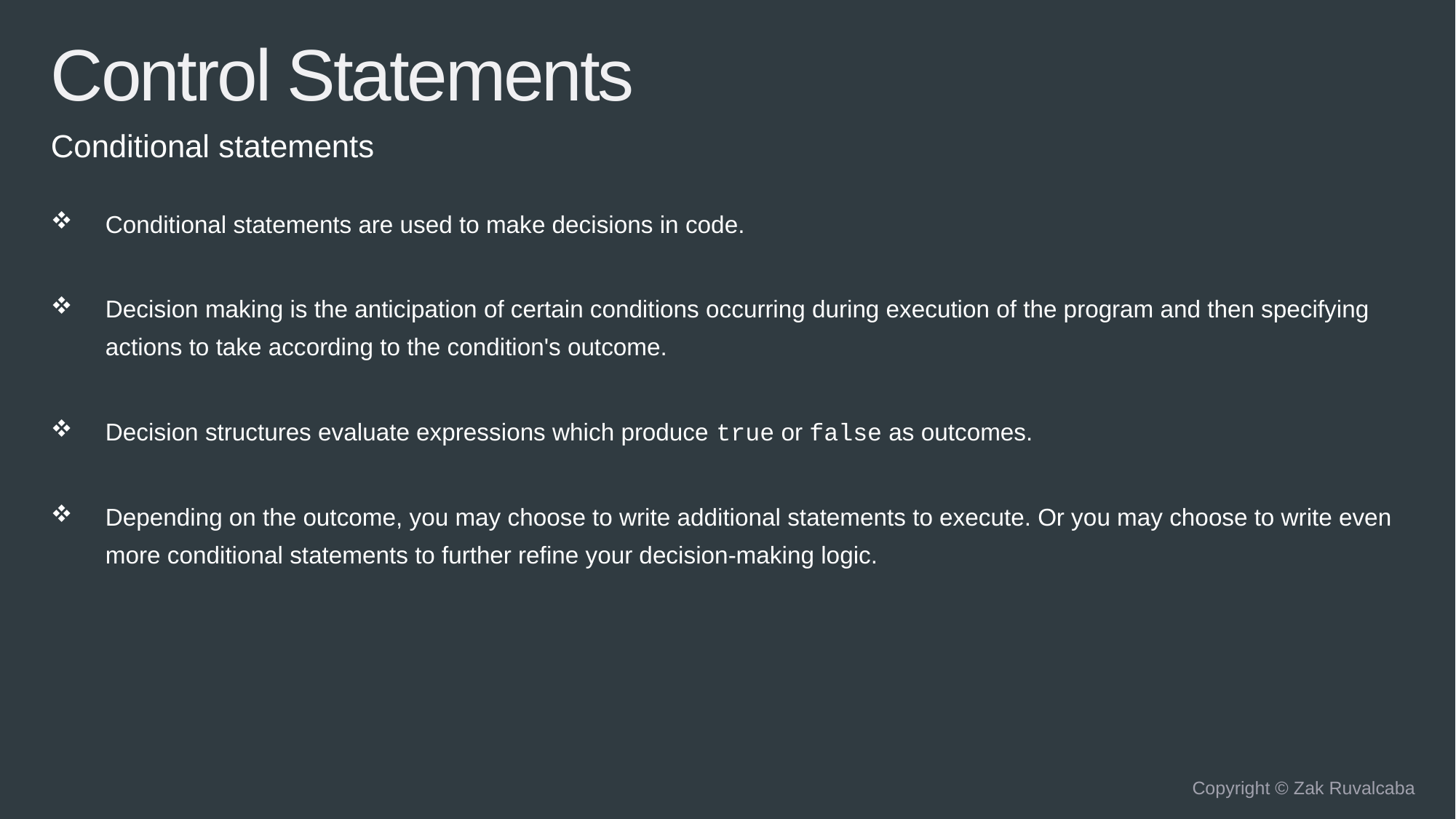

# Control Statements
Conditional statements
Conditional statements are used to make decisions in code.

Decision making is the anticipation of certain conditions occurring during execution of the program and then specifying actions to take according to the condition's outcome.

Decision structures evaluate expressions which produce true or false as outcomes.

Depending on the outcome, you may choose to write additional statements to execute. Or you may choose to write even more conditional statements to further refine your decision-making logic.